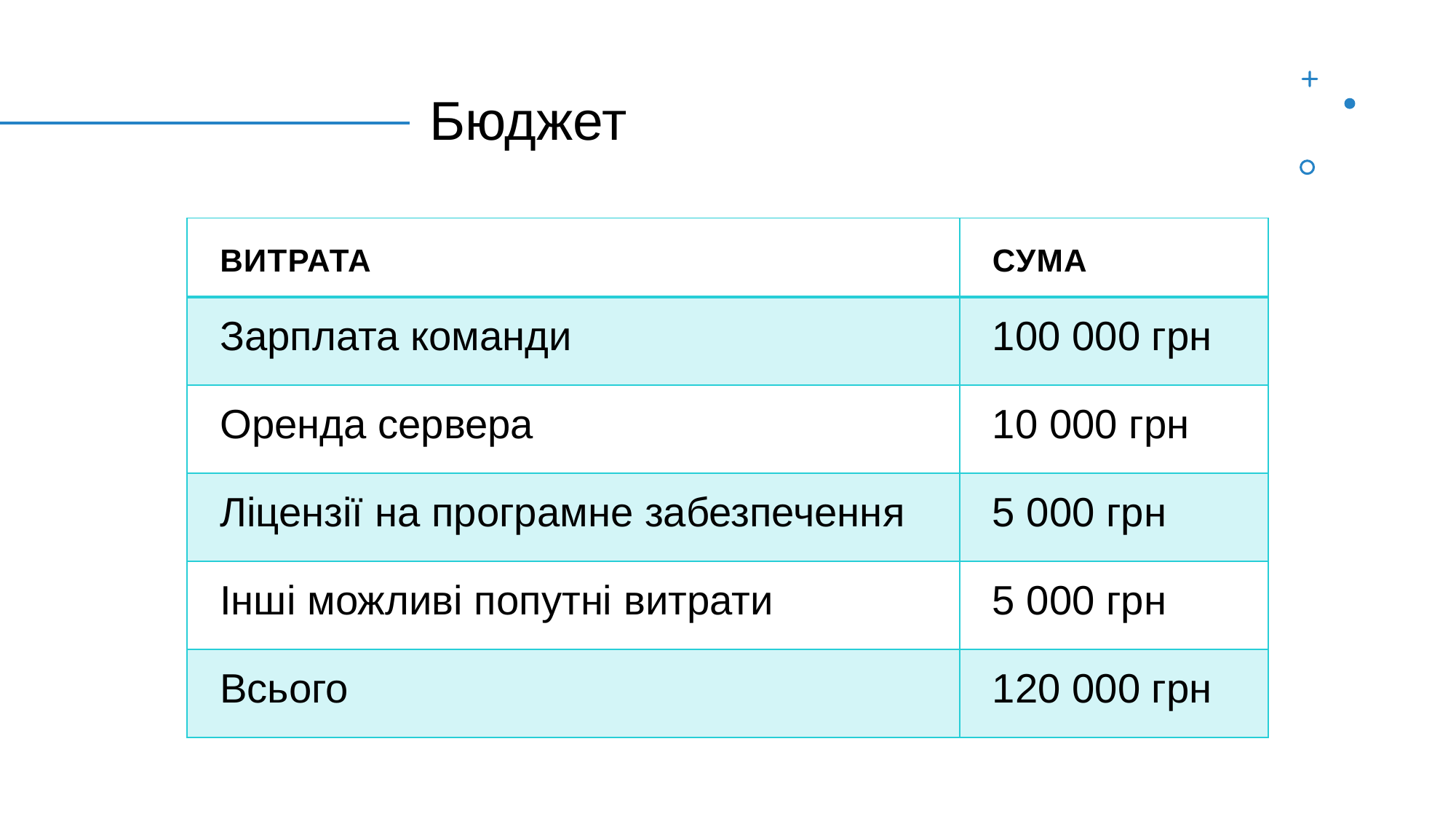

# Бюджет

| Витрата | Сума |
| --- | --- |
| Зарплата команди | 100 000 грн |
| Оренда сервера | 10 000 грн |
| Ліцензії на програмне забезпечення | 5 000 грн |
| Інші можливі попутні витрати | 5 000 грн |
| Всього | 120 000 грн |